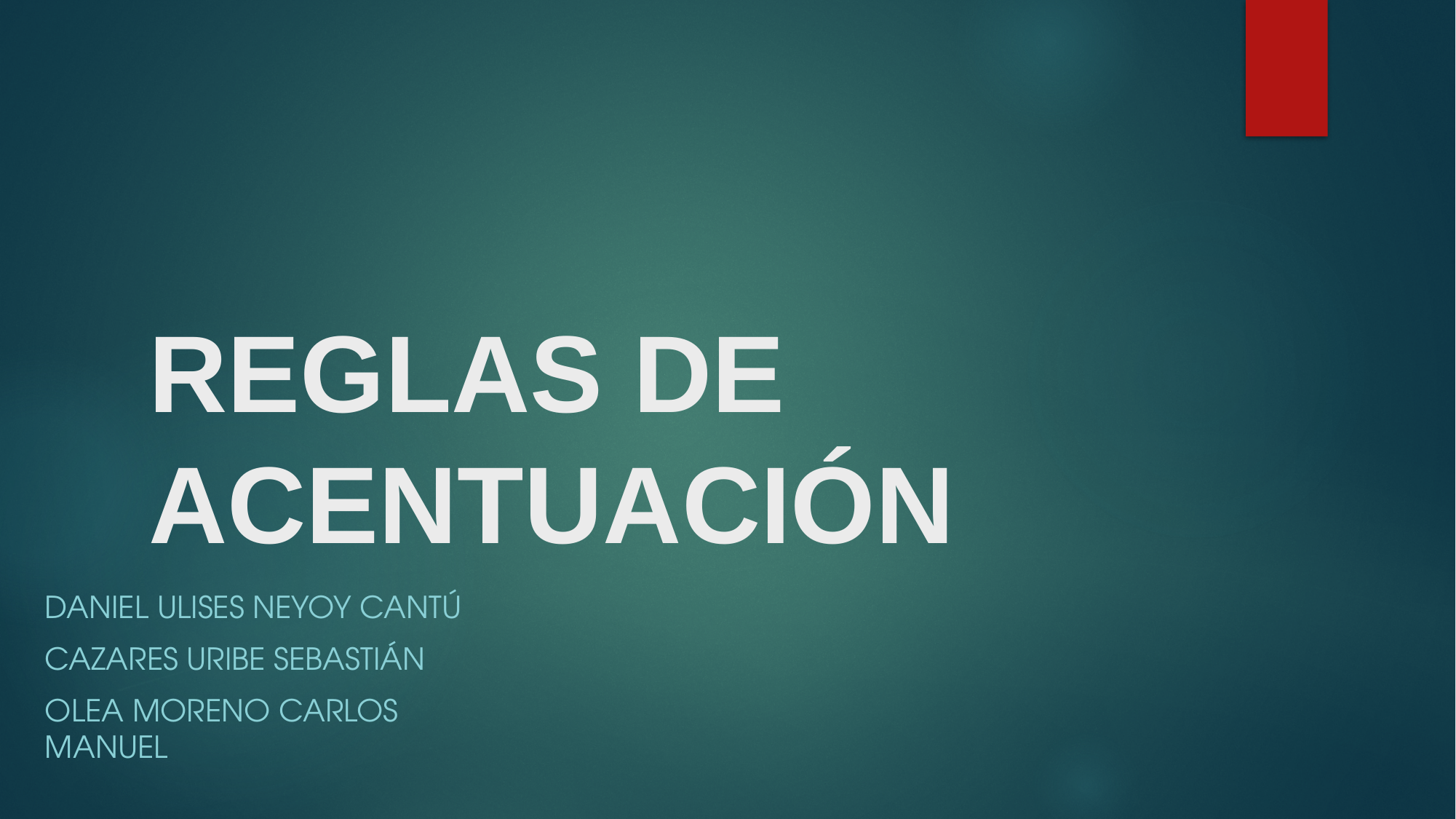

# REGLAS DE ACENTUACIÓN
Daniel Ulises Neyoy Cantú
Cazares Uribe Sebastián
Olea Moreno Carlos Manuel